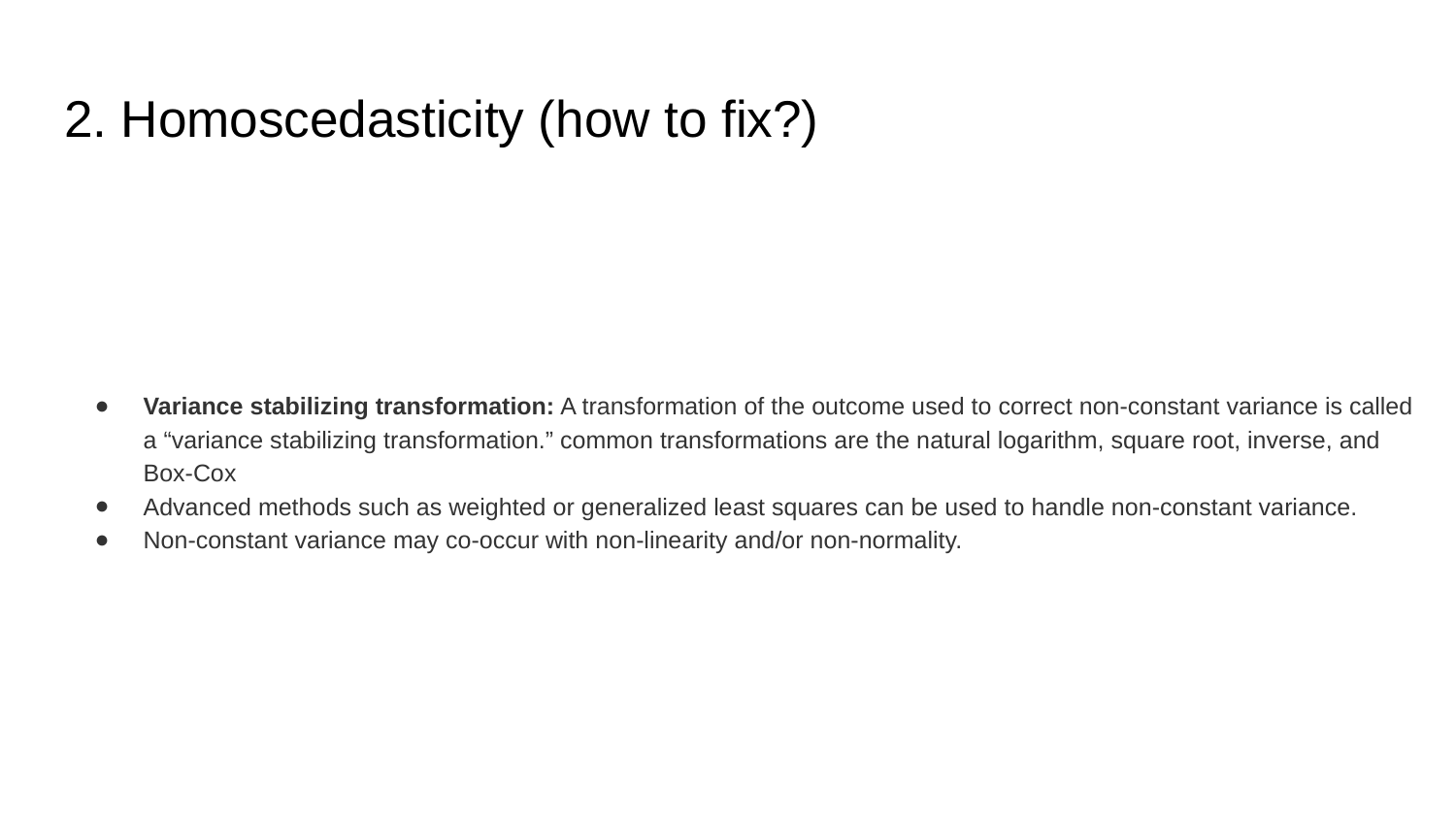

# 2. Homoscedasticity (how to fix?)

Variance stabilizing transformation: A transformation of the outcome used to correct non-constant variance is called a “variance stabilizing transformation.” common transformations are the natural logarithm, square root, inverse, and Box-Cox
Advanced methods such as weighted or generalized least squares can be used to handle non-constant variance.
Non-constant variance may co-occur with non-linearity and/or non-normality.